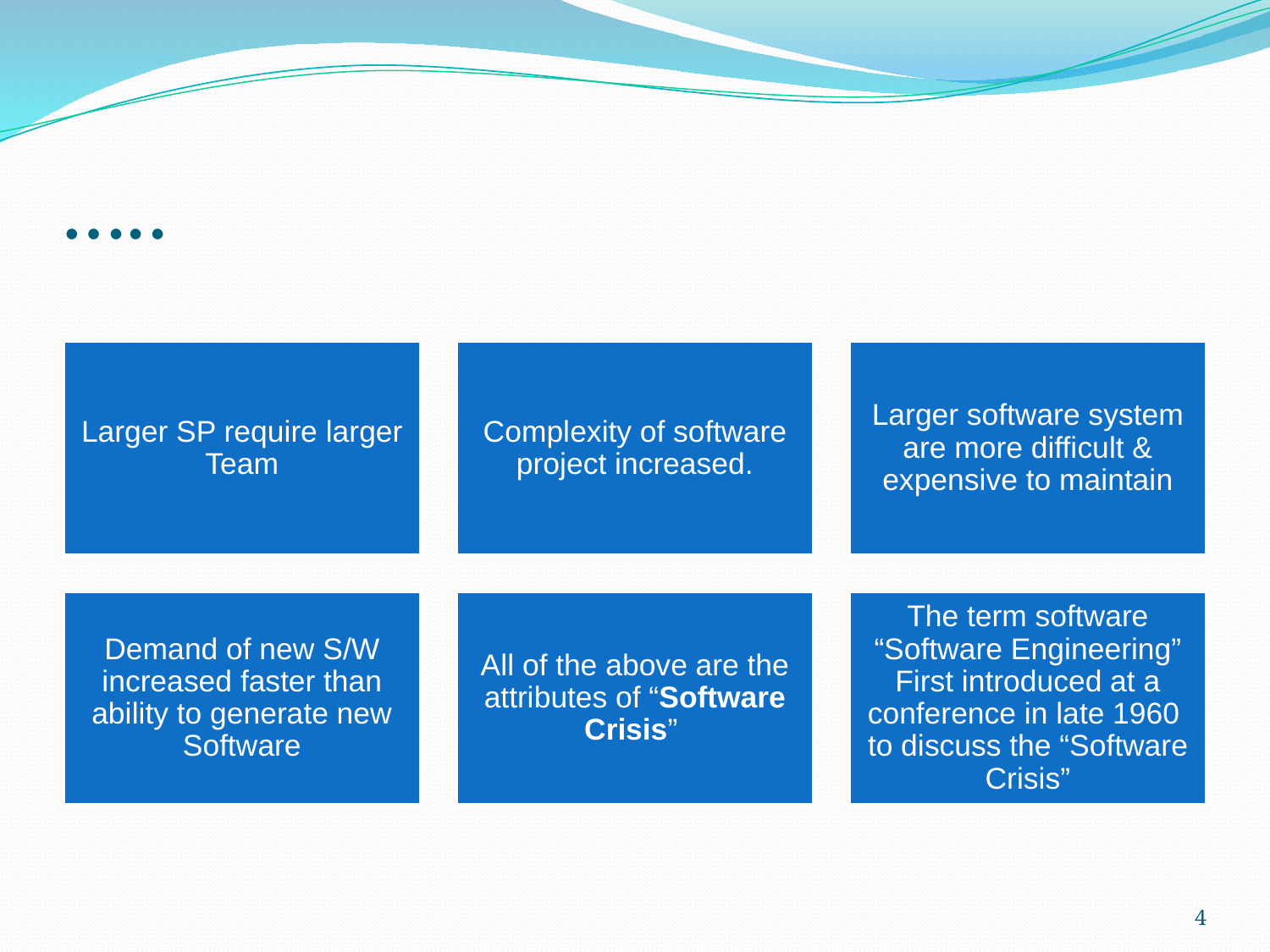

# …..
Larger SP require larger Team
Complexity of software project increased.
Larger software system are more difficult & expensive to maintain
Demand of new S/W increased faster than ability to generate new Software
All of the above are the attributes of “Software Crisis”
The term software “Software Engineering” First introduced at a conference in late 1960  to discuss the “Software Crisis”
4